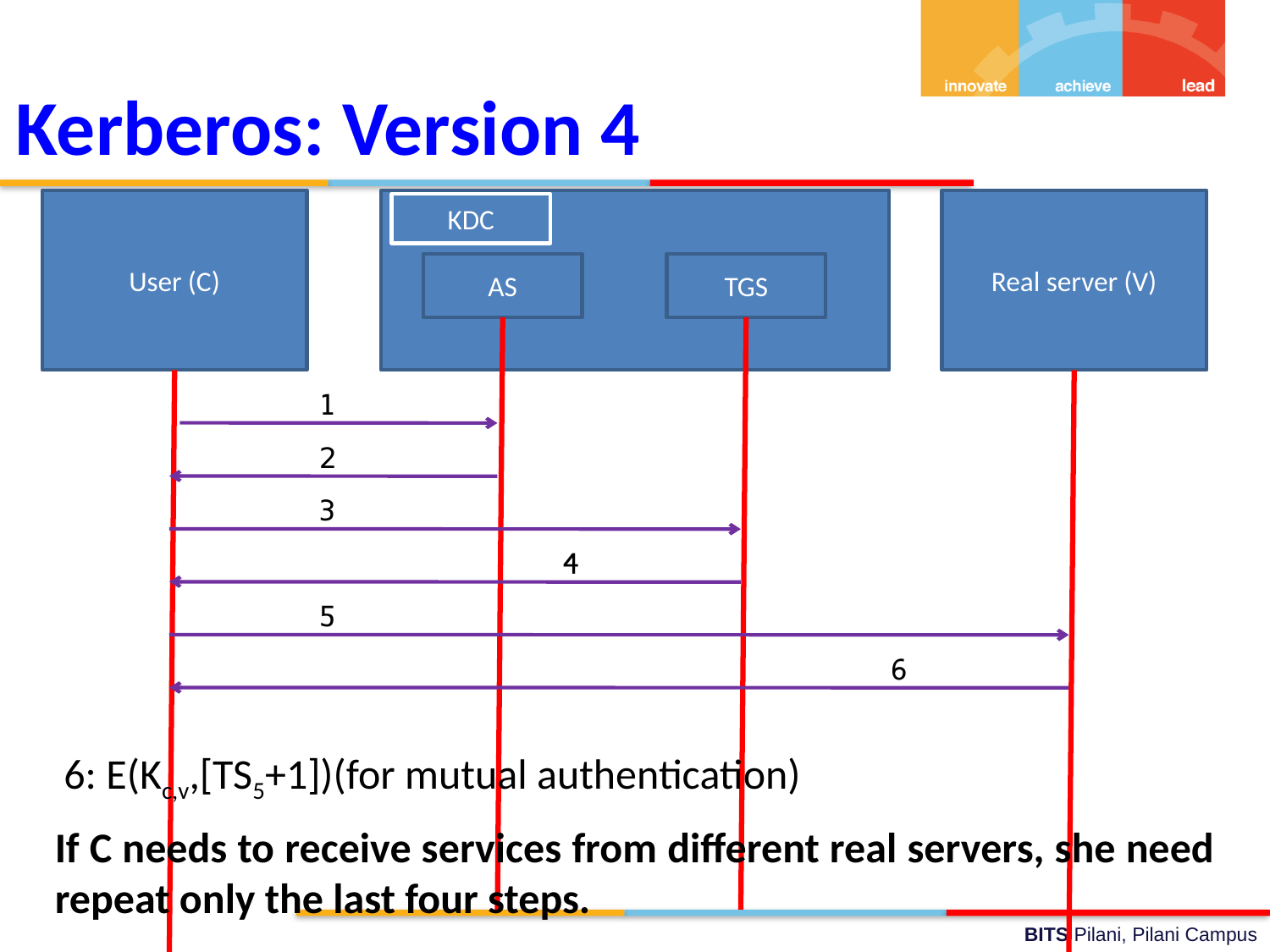

Kerberos: Version 4
User (C)

Real server (V)
KDC
AS
TGS
1
2
3
4
5
6
6: E(Kc,v,[TS5+1])(for mutual authentication)
If C needs to receive services from different real servers, she need repeat only the last four steps.